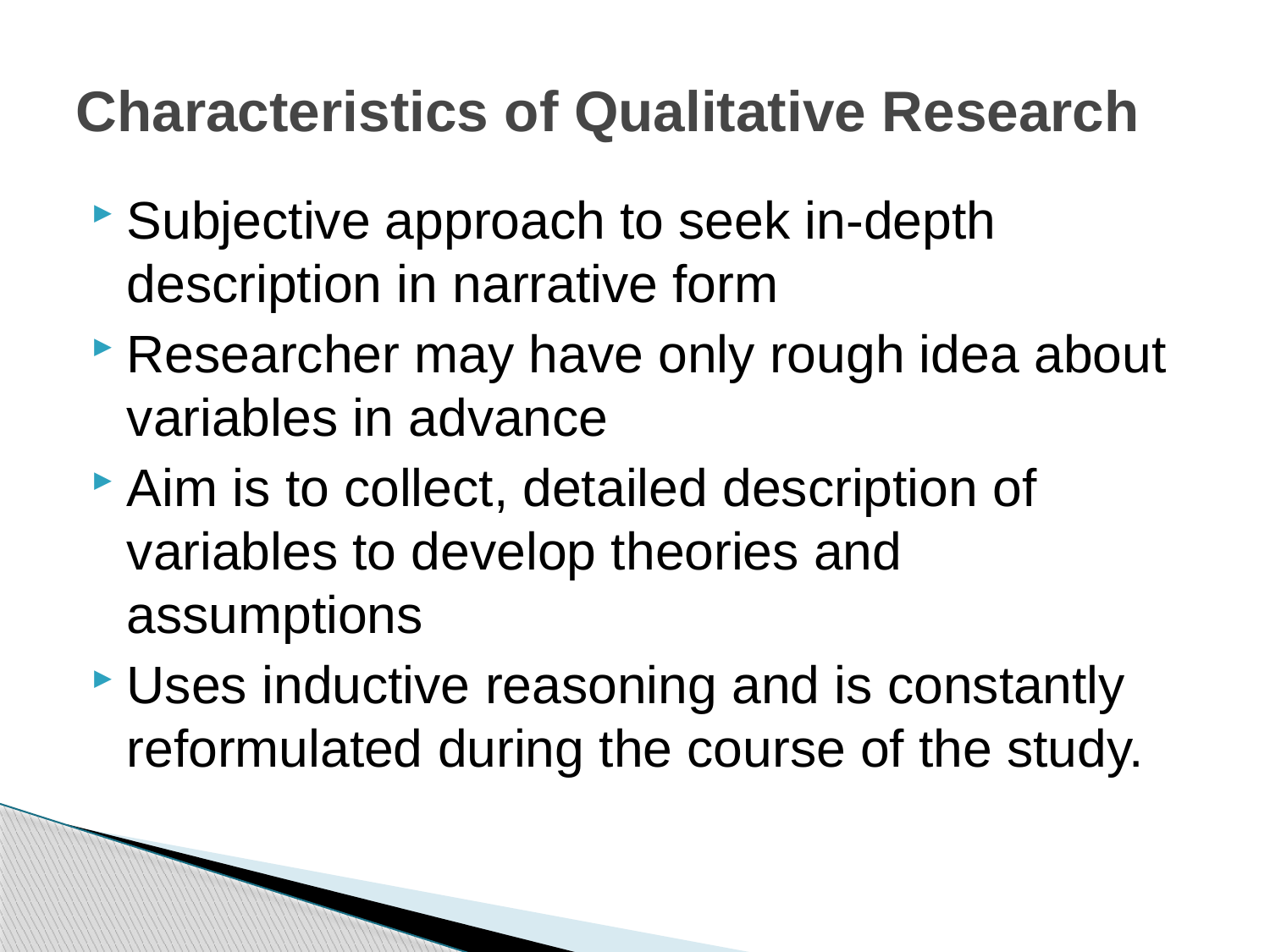

# Characteristics of Qualitative Research
Subjective approach to seek in-depth description in narrative form
Researcher may have only rough idea about variables in advance
Aim is to collect, detailed description of variables to develop theories and assumptions
Uses inductive reasoning and is constantly reformulated during the course of the study.